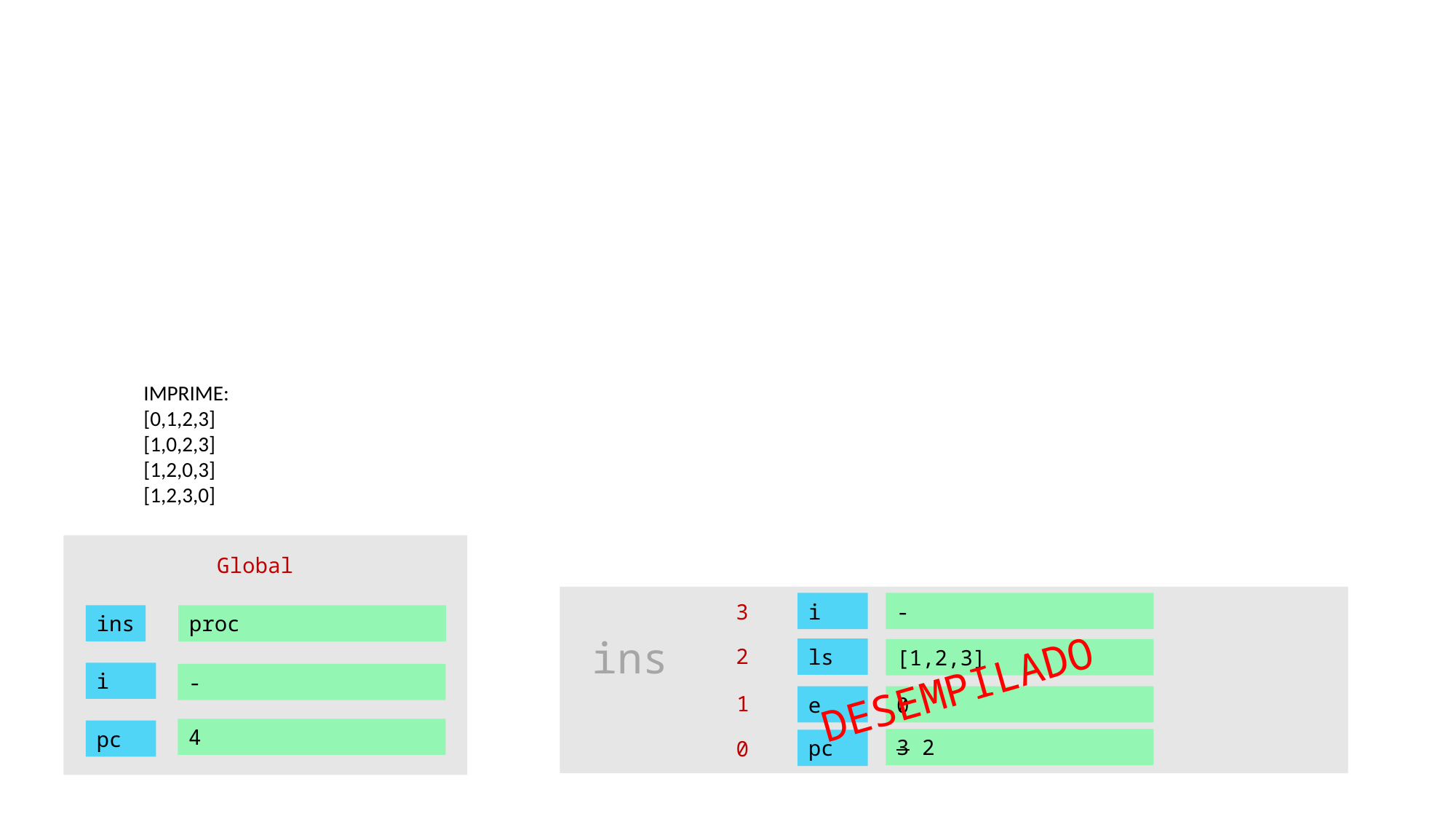

IMPRIME:
[0,1,2,3]
[1,0,2,3]
[1,2,0,3]
[1,2,3,0]

Global

3
i
-
ins
proc
ins
2
ls
[1,2,3]
DESEMPILADO
i
-
1
0
e
4
pc
3 2
pc
0